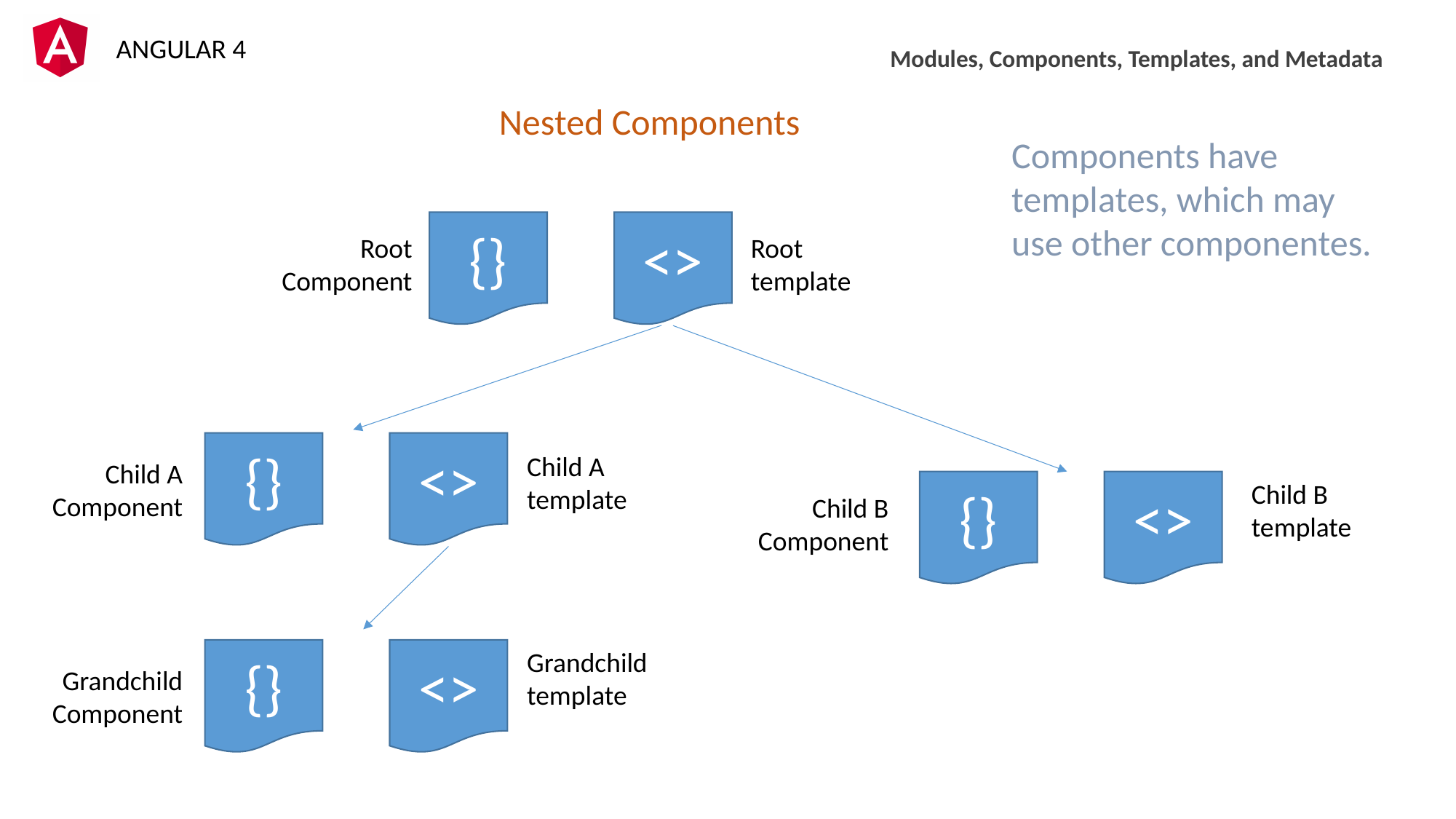

Modules, Components, Templates, and Metadata
Nested Components
Components have templates, which may use other componentes.
{}
<>
Root template
Root Component
{}
<>
Child A template
Child A Component
{}
<>
Child B template
Child B Component
Grandchild template
{}
<>
Grandchild Component